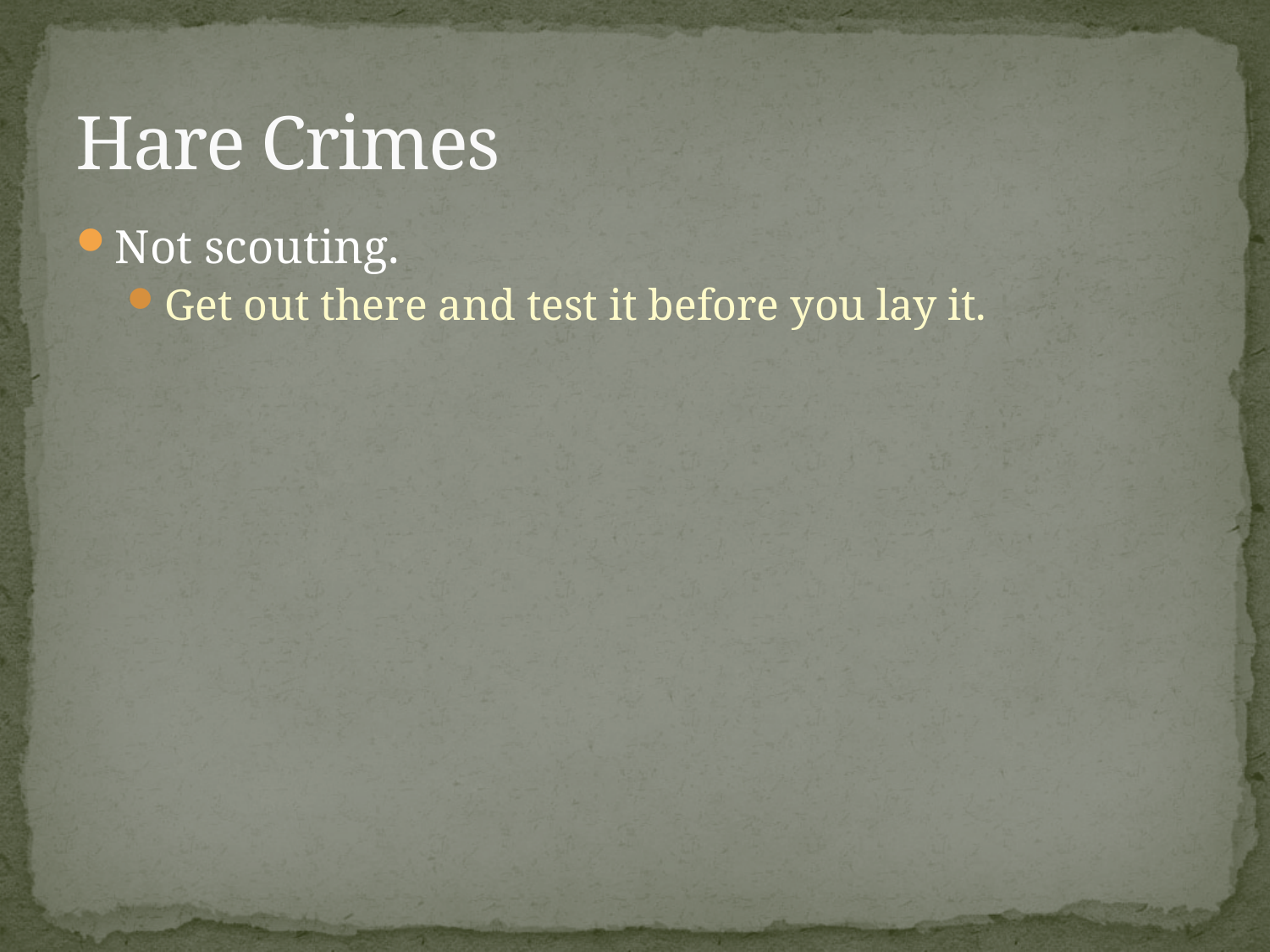

# Hare Crimes
Not scouting.
Get out there and test it before you lay it.